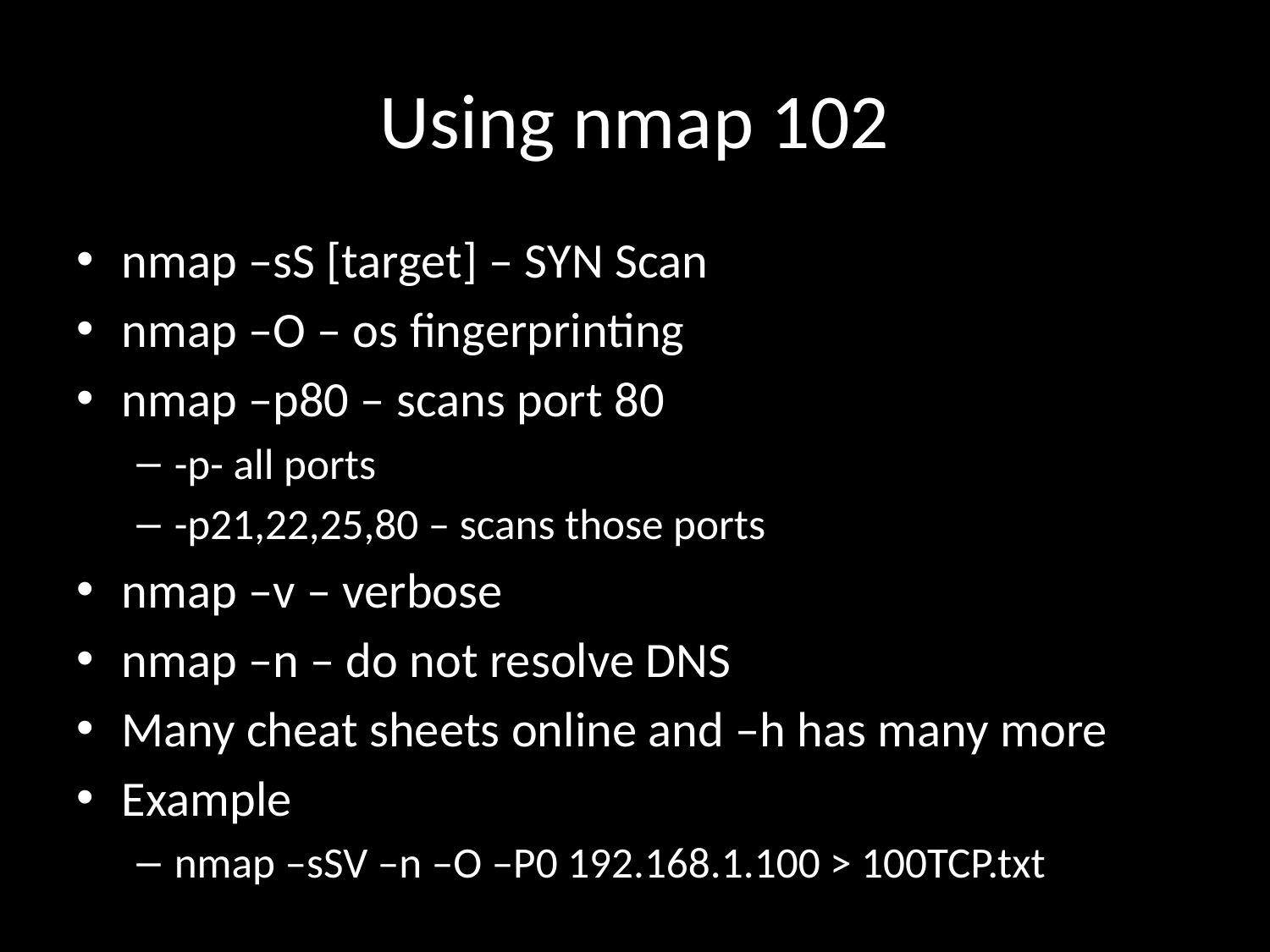

# Using nmap 102
nmap –sS [target] – SYN Scan
nmap –O – os fingerprinting
nmap –p80 – scans port 80
-p- all ports
-p21,22,25,80 – scans those ports
nmap –v – verbose
nmap –n – do not resolve DNS
Many cheat sheets online and –h has many more
Example
nmap –sSV –n –O –P0 192.168.1.100 > 100TCP.txt